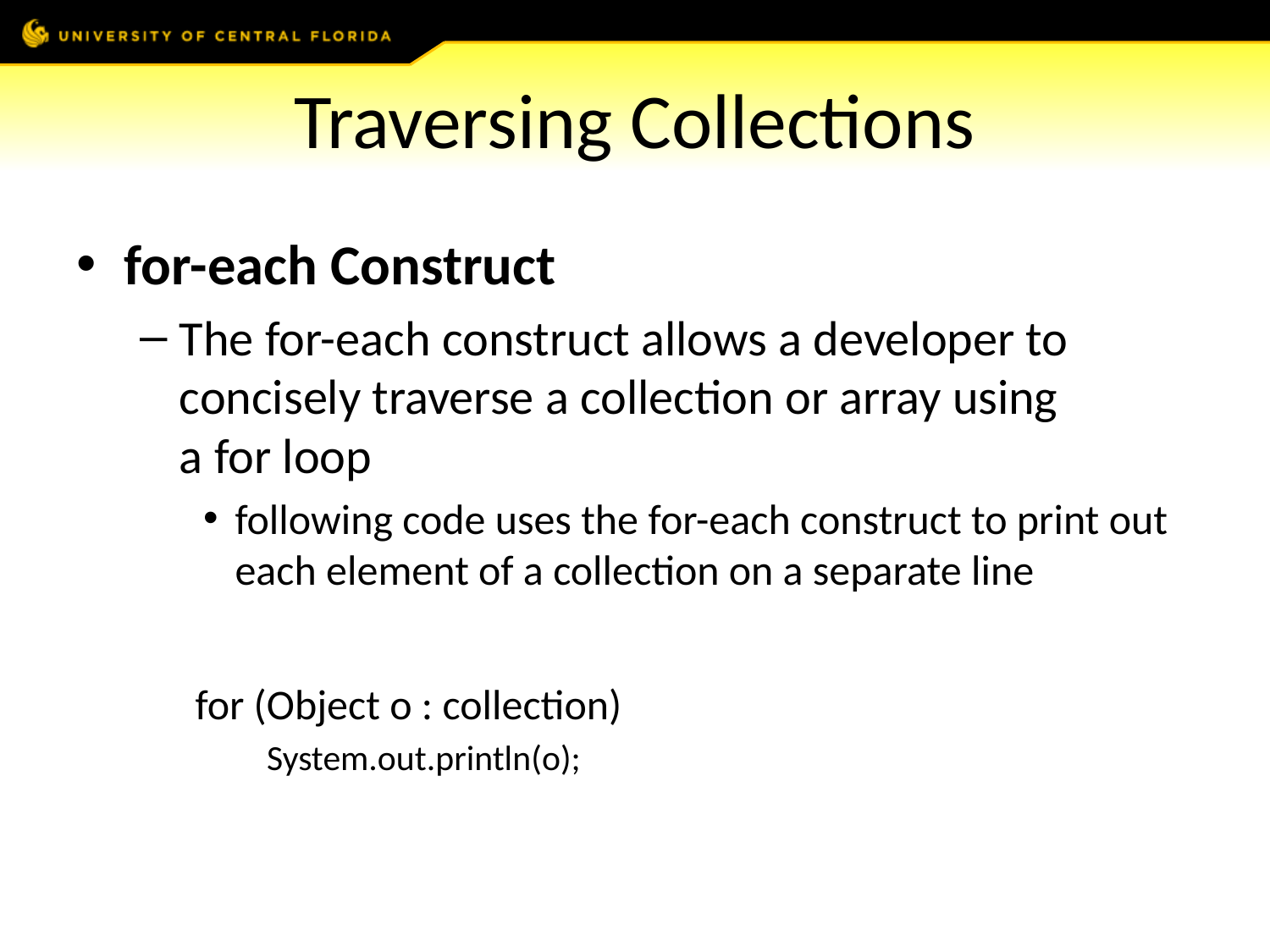

# Traversing Collections
for-each Construct
The for-each construct allows a developer to concisely traverse a collection or array using a for loop
following code uses the for-each construct to print out each element of a collection on a separate line

for (Object o : collection)
System.out.println(o);